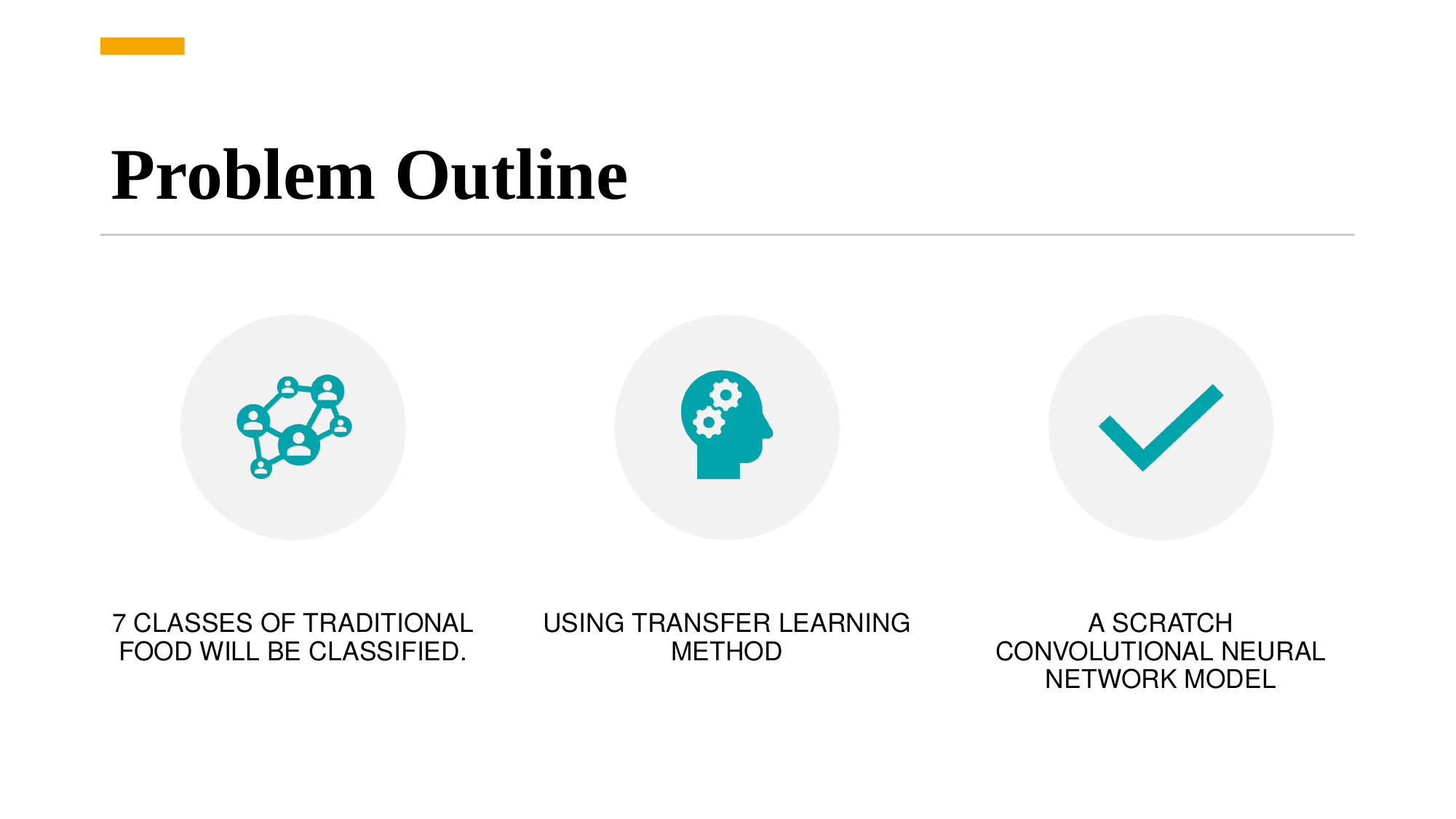

# Problem Outline

7 classes of traditional food will be classified.
Using Transfer Learning Method
A Scratch Convolutional Neural Network Model